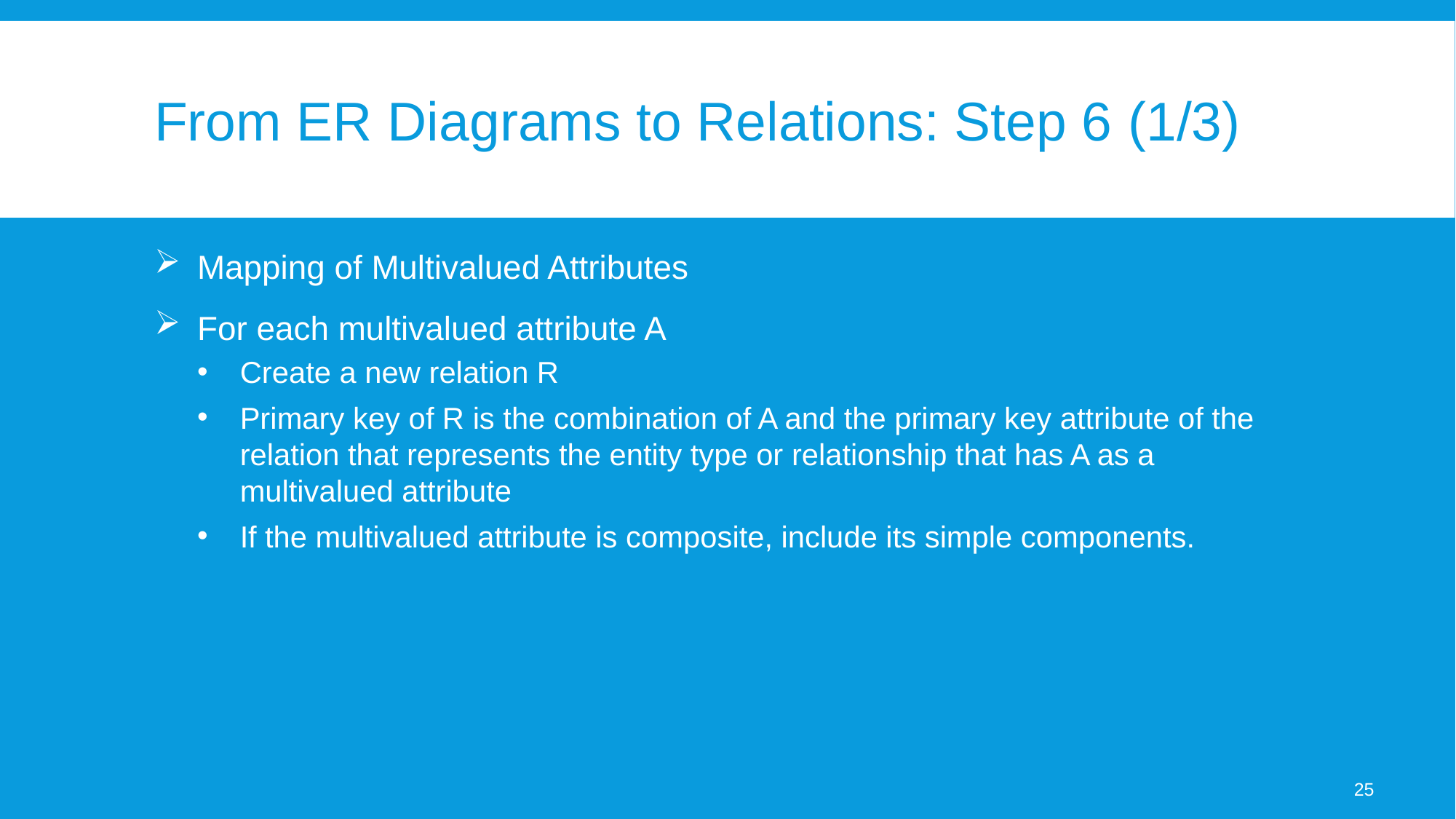

# From ER Diagrams to Relations: Step 6 (1/3)
Mapping of Multivalued Attributes
For each multivalued attribute A
Create a new relation R
Primary key of R is the combination of A and the primary key attribute of the relation that represents the entity type or relationship that has A as a multivalued attribute
If the multivalued attribute is composite, include its simple components.

25